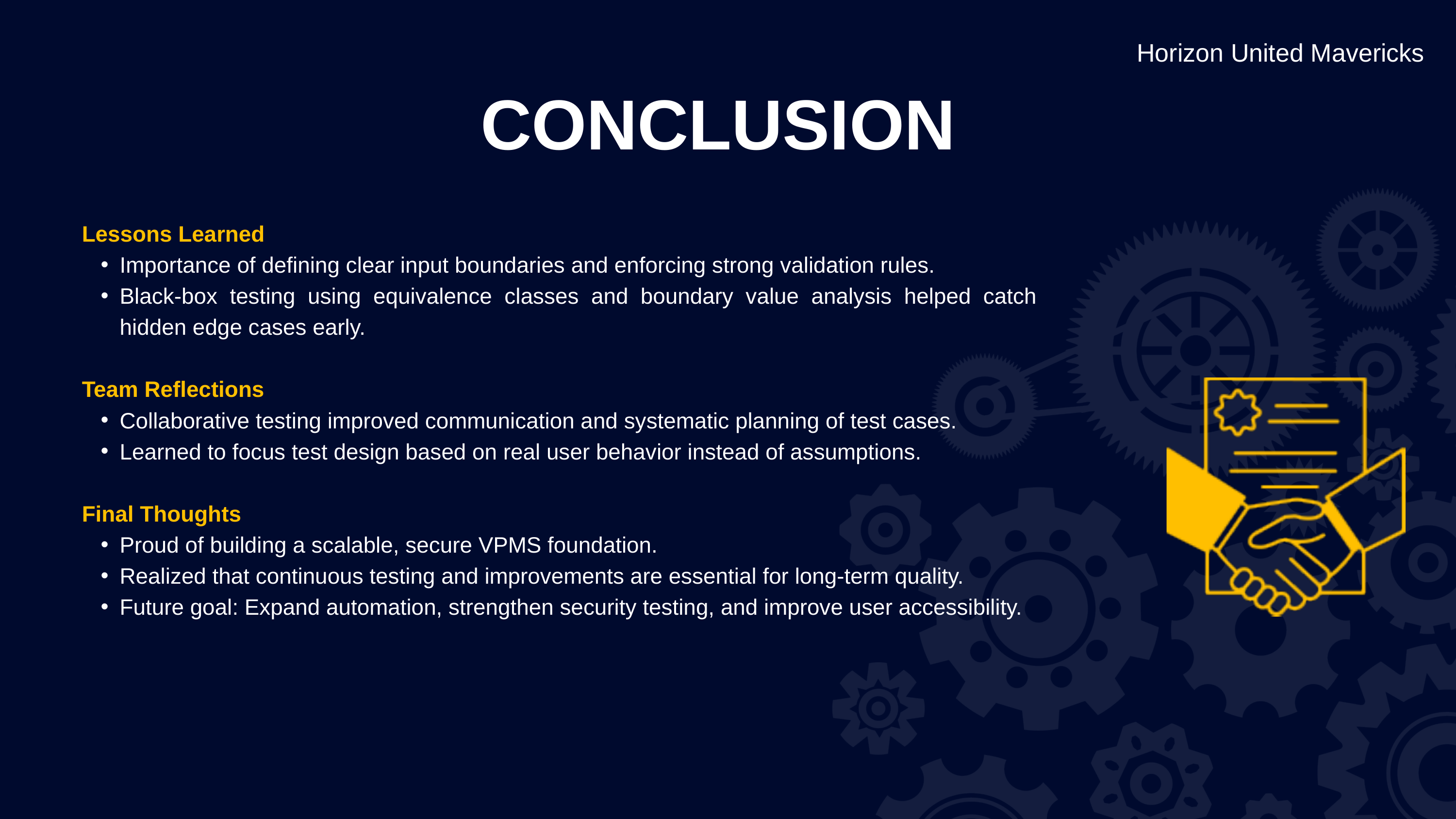

Horizon United Mavericks

CONCLUSION

Lessons Learned
Importance of defining clear input boundaries and enforcing strong validation rules.
Black-box testing using equivalence classes and boundary value analysis helped catch hidden edge cases early.

Team Reflections
Collaborative testing improved communication and systematic planning of test cases.
Learned to focus test design based on real user behavior instead of assumptions.

Final Thoughts
Proud of building a scalable, secure VPMS foundation.
Realized that continuous testing and improvements are essential for long-term quality.
Future goal: Expand automation, strengthen security testing, and improve user accessibility.